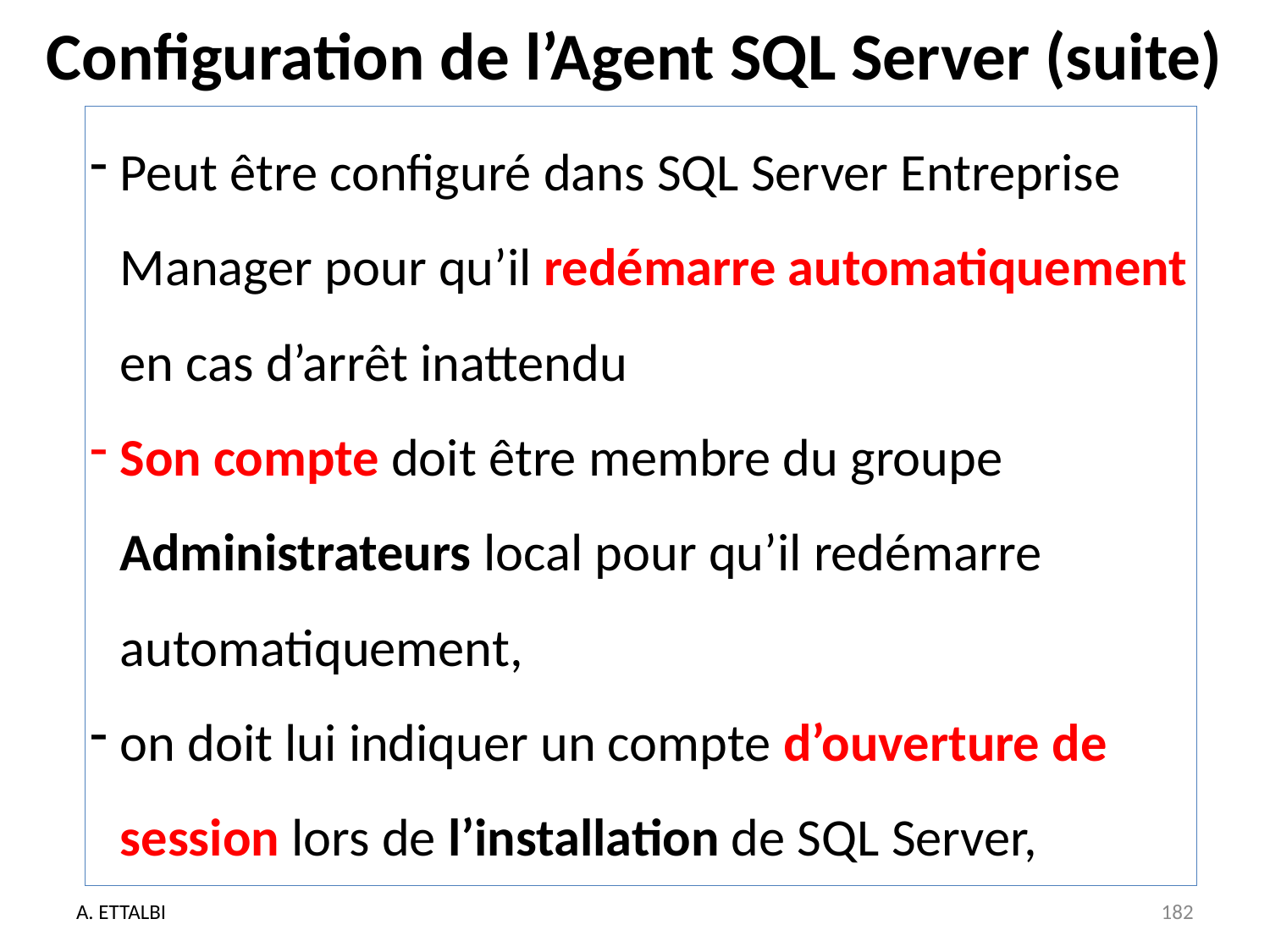

# Configuration de l’Agent SQL Server (suite)
Peut être configuré dans SQL Server Entreprise Manager pour qu’il redémarre automatiquement en cas d’arrêt inattendu
Son compte doit être membre du groupe Administrateurs local pour qu’il redémarre automatiquement,
on doit lui indiquer un compte d’ouverture de session lors de l’installation de SQL Server,
A. ETTALBI
182